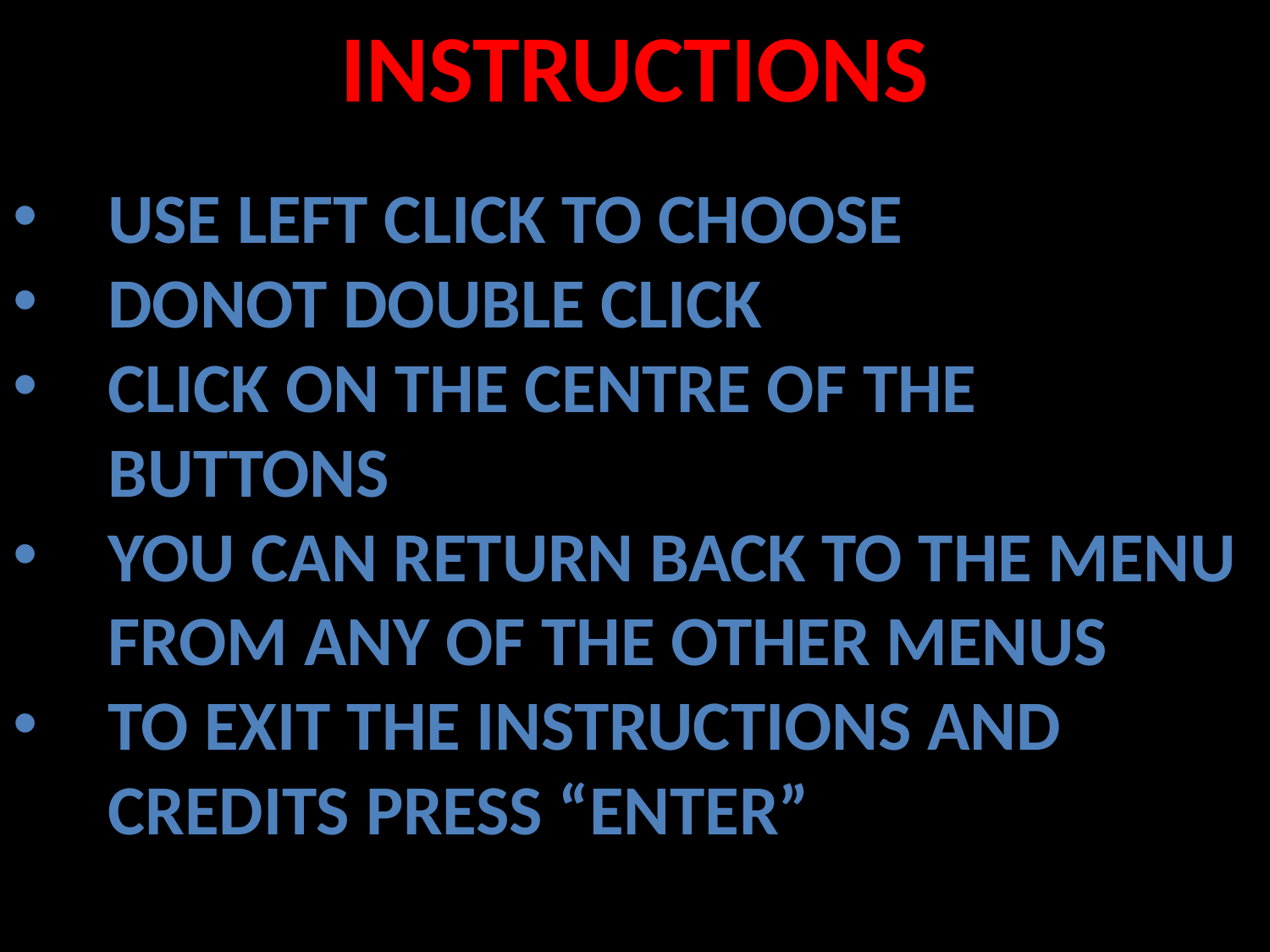

INSTRUCTIONS
USE LEFT CLICK TO CHOOSE
DONOT DOUBLE CLICK
CLICK ON THE CENTRE OF THE BUTTONS
YOU CAN RETURN BACK TO THE MENU FROM ANY OF THE OTHER MENUS
TO EXIT THE INSTRUCTIONS AND CREDITS PRESS “ENTER”